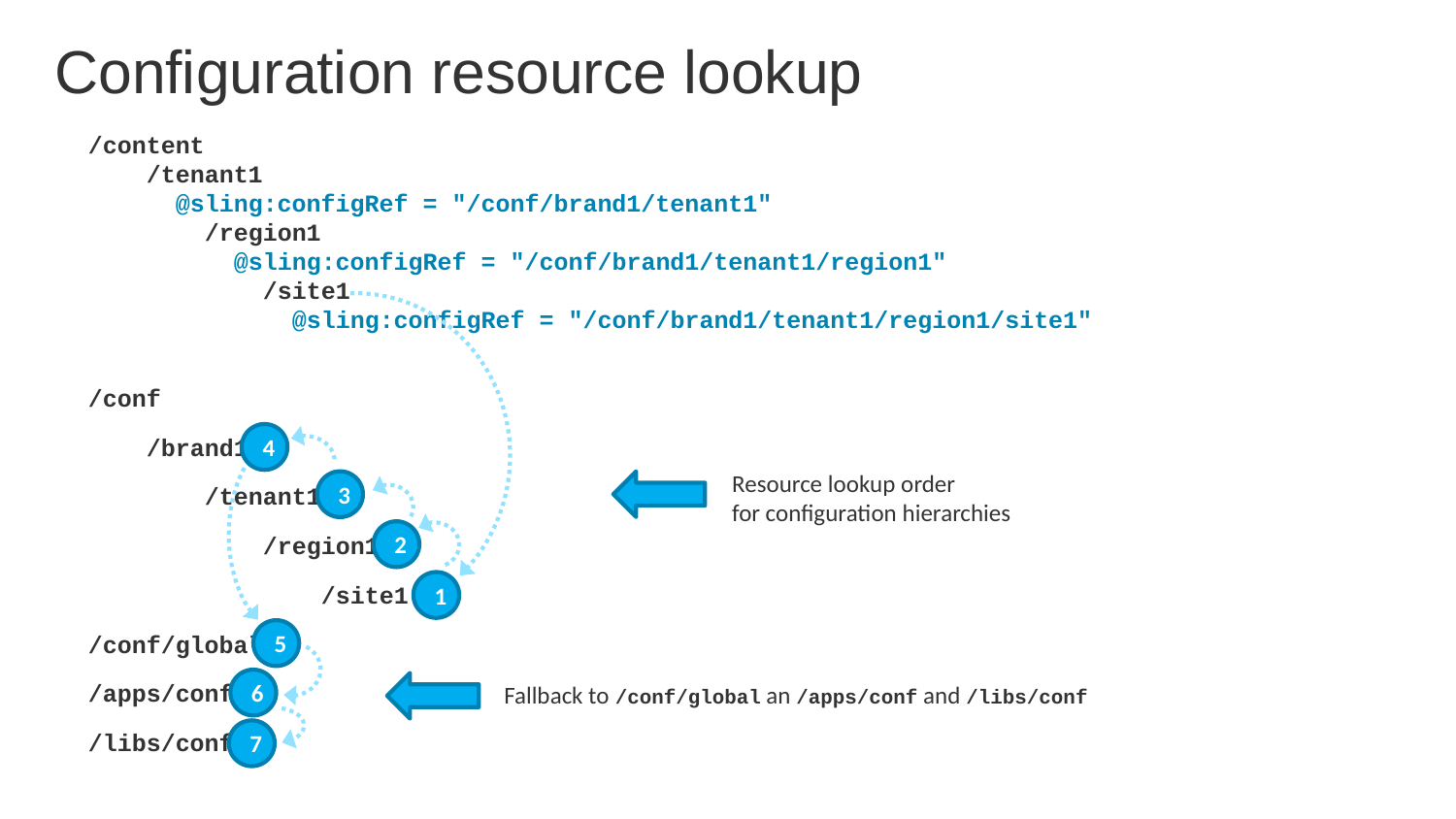

# Configuration resource lookup
/content
    /tenant1
      @sling:configRef = "/conf/brand1/tenant1"
        /region1
          @sling:configRef = "/conf/brand1/tenant1/region1"
            /site1
              @sling:configRef = "/conf/brand1/tenant1/region1/site1"

/conf
    /brand1
        /tenant1
            /region1
                /site1
/conf/global
/apps/conf
/libs/conf

4

Resource lookup order
for configuration hierarchies
3

2

1
5

6

Fallback to /conf/global an /apps/conf and /libs/conf

7